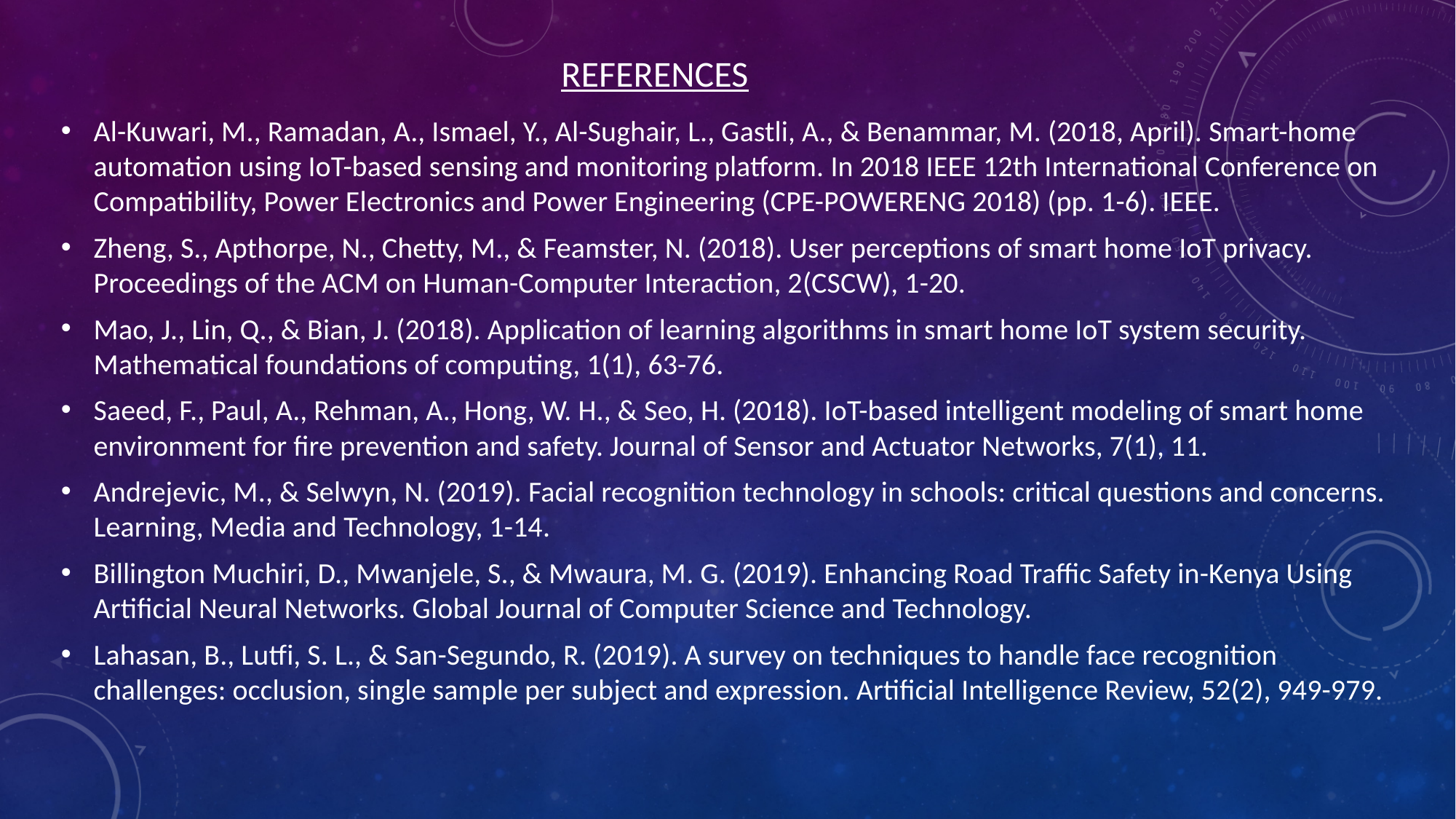

# References
Al-Kuwari, M., Ramadan, A., Ismael, Y., Al-Sughair, L., Gastli, A., & Benammar, M. (2018, April). Smart-home automation using IoT-based sensing and monitoring platform. In 2018 IEEE 12th International Conference on Compatibility, Power Electronics and Power Engineering (CPE-POWERENG 2018) (pp. 1-6). IEEE.
Zheng, S., Apthorpe, N., Chetty, M., & Feamster, N. (2018). User perceptions of smart home IoT privacy. Proceedings of the ACM on Human-Computer Interaction, 2(CSCW), 1-20.
Mao, J., Lin, Q., & Bian, J. (2018). Application of learning algorithms in smart home IoT system security. Mathematical foundations of computing, 1(1), 63-76.
Saeed, F., Paul, A., Rehman, A., Hong, W. H., & Seo, H. (2018). IoT-based intelligent modeling of smart home environment for fire prevention and safety. Journal of Sensor and Actuator Networks, 7(1), 11.
Andrejevic, M., & Selwyn, N. (2019). Facial recognition technology in schools: critical questions and concerns. Learning, Media and Technology, 1-14.
Billington Muchiri, D., Mwanjele, S., & Mwaura, M. G. (2019). Enhancing Road Traffic Safety in-Kenya Using Artificial Neural Networks. Global Journal of Computer Science and Technology.
Lahasan, B., Lutfi, S. L., & San-Segundo, R. (2019). A survey on techniques to handle face recognition challenges: occlusion, single sample per subject and expression. Artificial Intelligence Review, 52(2), 949-979.